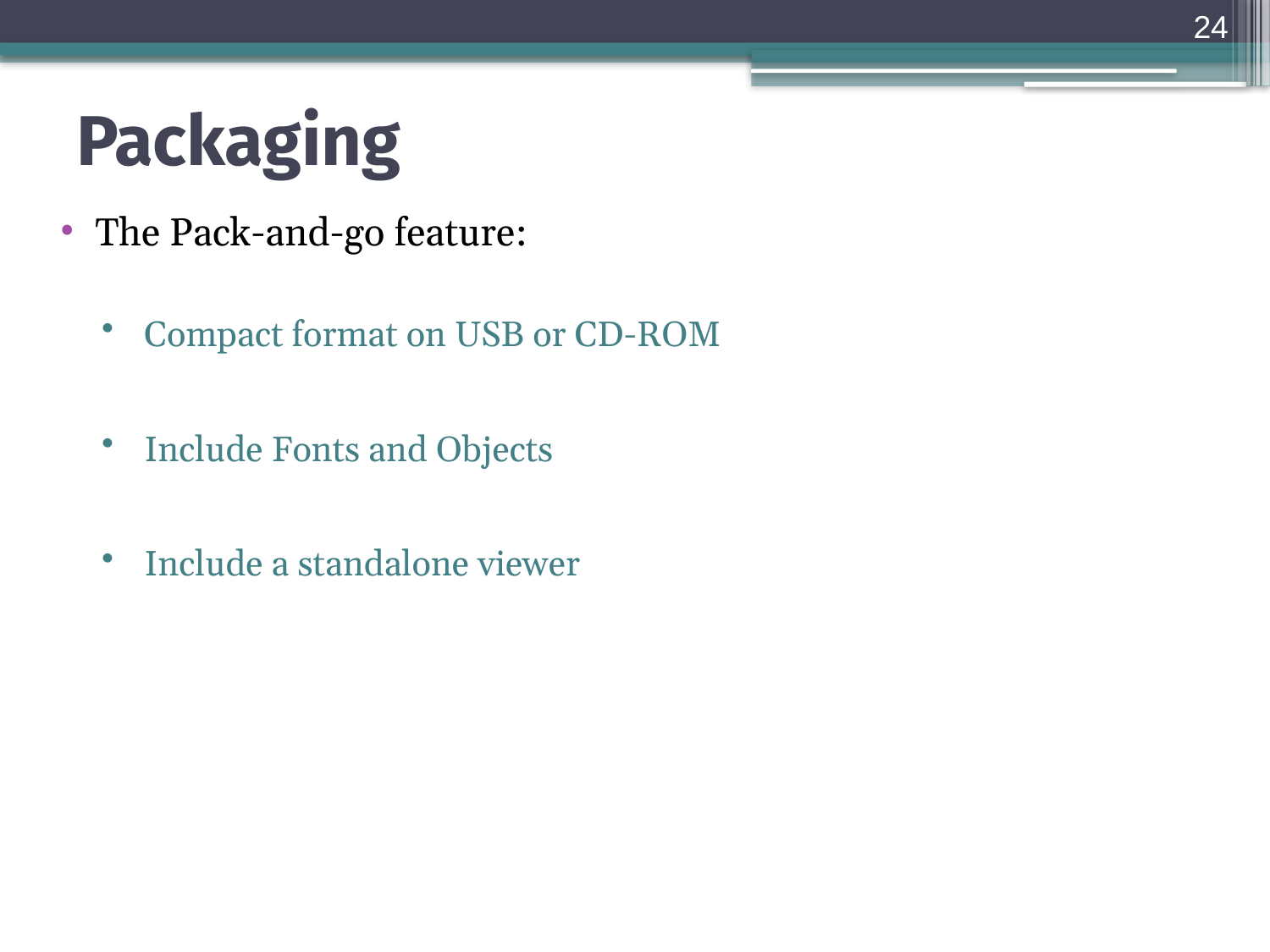

24
Packaging
The Pack-and-go feature:

 Compact format on USB or CD-ROM

 Include Fonts and Objects

 Include a standalone viewer